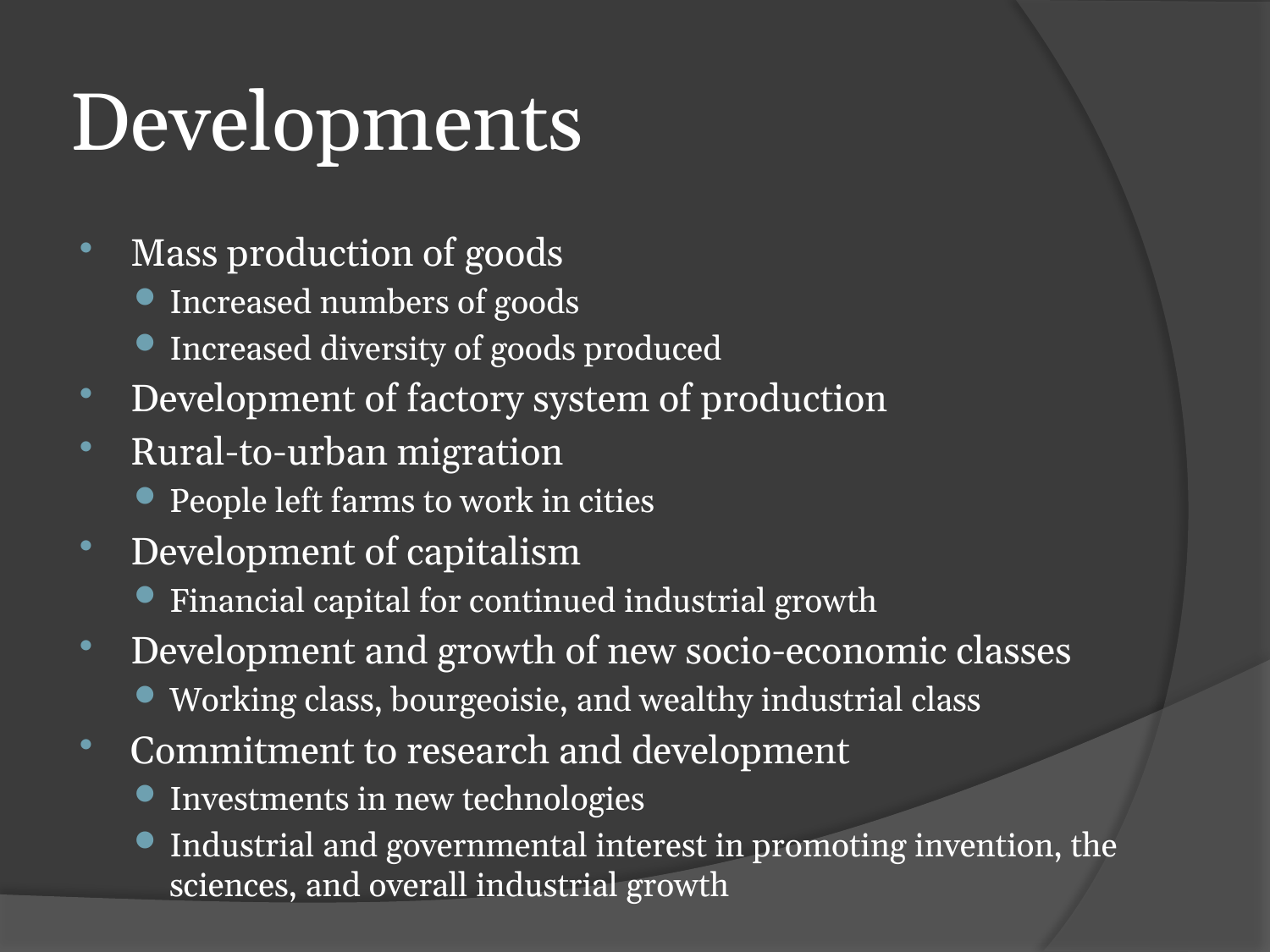

# Developments
Mass production of goods
Increased numbers of goods
Increased diversity of goods produced
Development of factory system of production
Rural-to-urban migration
People left farms to work in cities
Development of capitalism
Financial capital for continued industrial growth
Development and growth of new socio-economic classes
Working class, bourgeoisie, and wealthy industrial class
Commitment to research and development
Investments in new technologies
Industrial and governmental interest in promoting invention, the sciences, and overall industrial growth